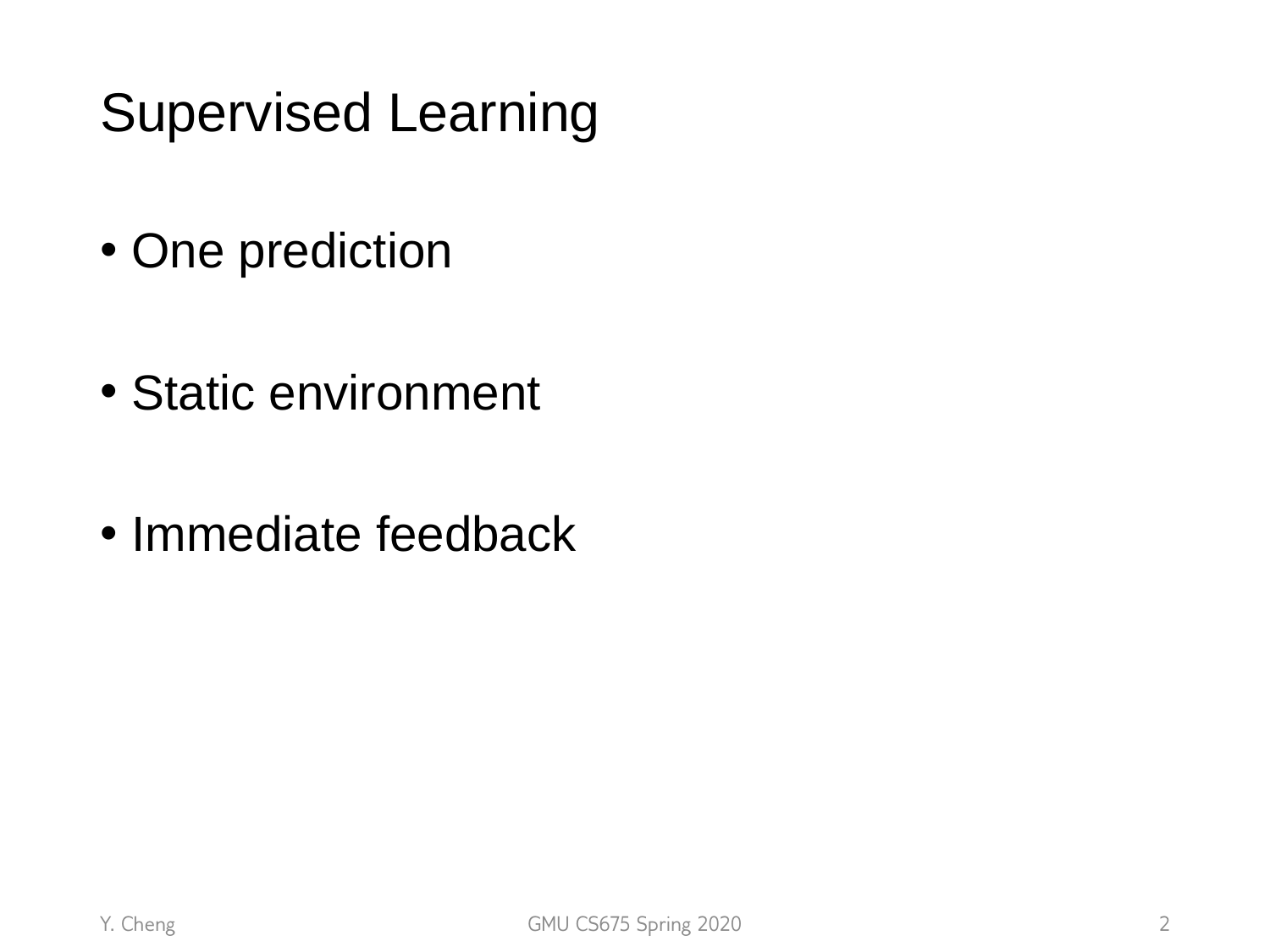

# Supervised Learning
One prediction

Static environment

Immediate feedback
Y. Cheng
GMU CS675 Spring 2020
2